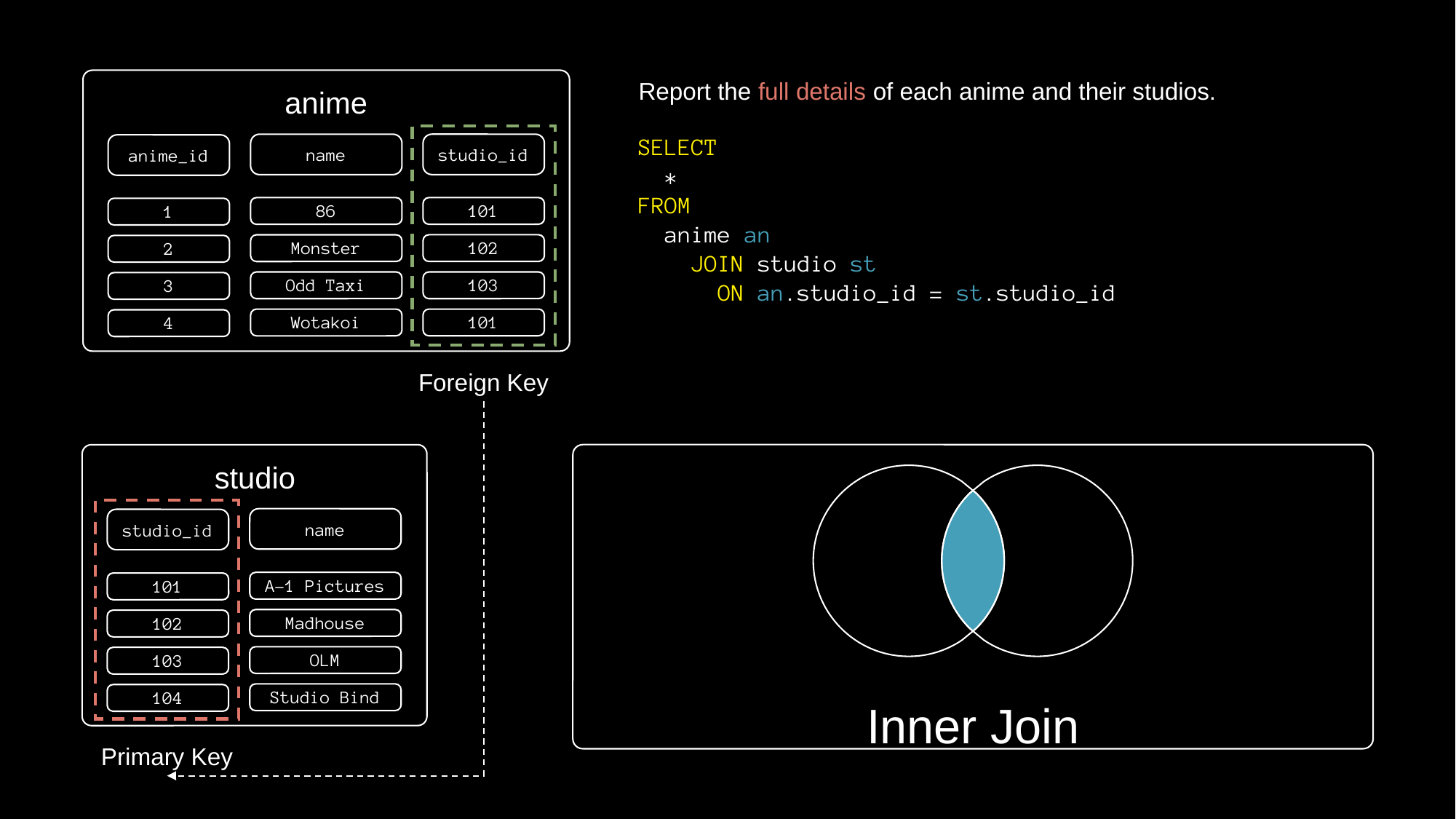

Report the full details of each anime and their studios.
anime

SELECT
  *
FROM
  anime an
    JOIN studio st
      ON an.studio_id = st.studio_id

studio_id
name
anime_id
101
86
1

102
Monster
2

103
Odd Taxi
3

101
Wotakoi
4

Foreign Key

studio

name
studio_id
A-1 Pictures
101

Madhouse
102

OLM
103

Studio Bind
104

Inner Join
Primary Key